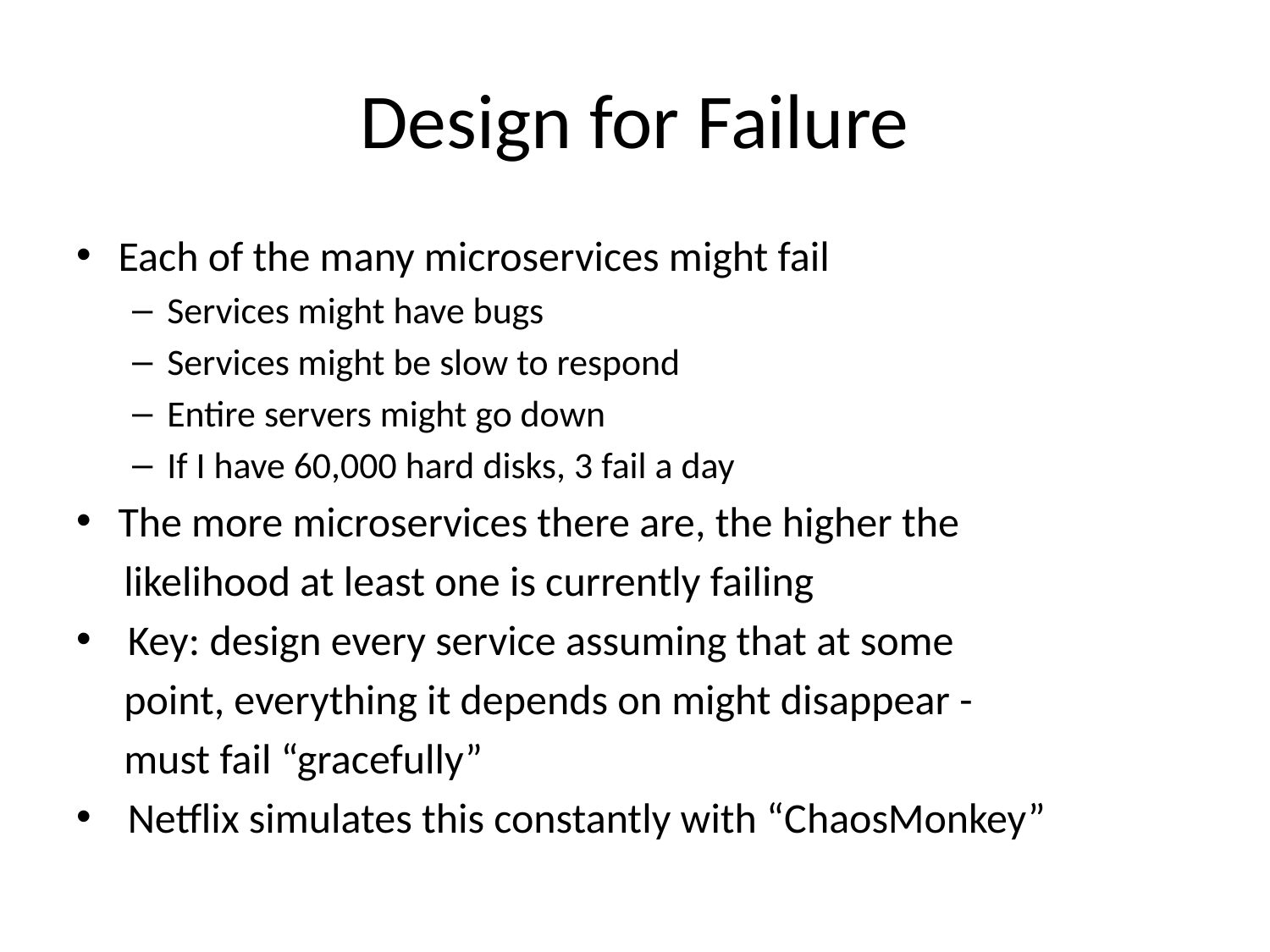

# Design for Failure
Each of the many microservices might fail
Services might have bugs
Services might be slow to respond
Entire servers might go down
If I have 60,000 hard disks, 3 fail a day
The more microservices there are, the higher the
     likelihood at least one is currently failing
 Key: design every service assuming that at some
     point, everything it depends on might disappear -
     must fail “gracefully”
 Netflix simulates this constantly with “ChaosMonkey”